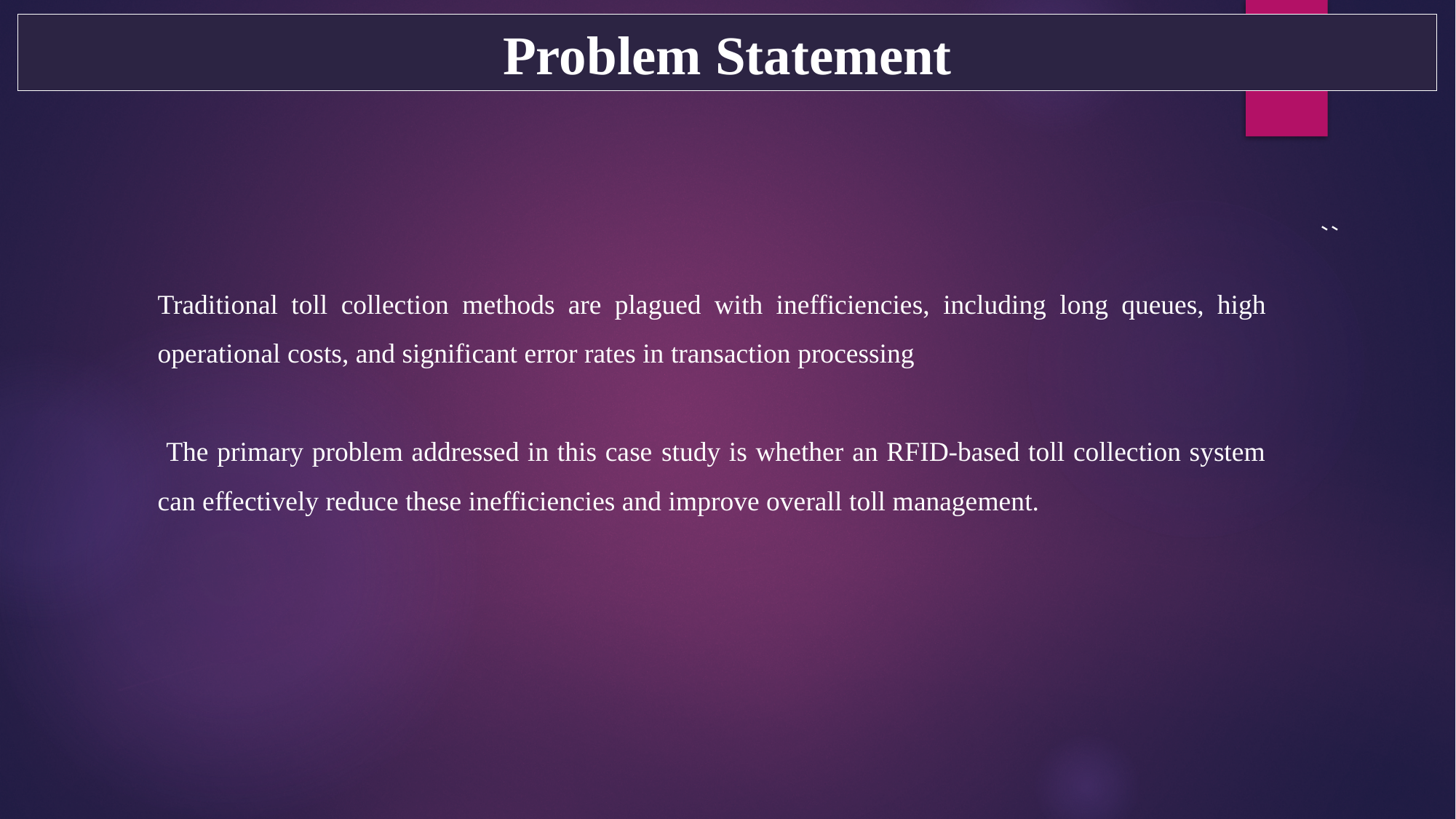

Problem Statement

Traditional toll collection methods are plagued with inefficiencies, including long queues, high operational costs, and significant error rates in transaction processing

 The primary problem addressed in this case study is whether an RFID-based toll collection system can effectively reduce these inefficiencies and improve overall toll management.

``